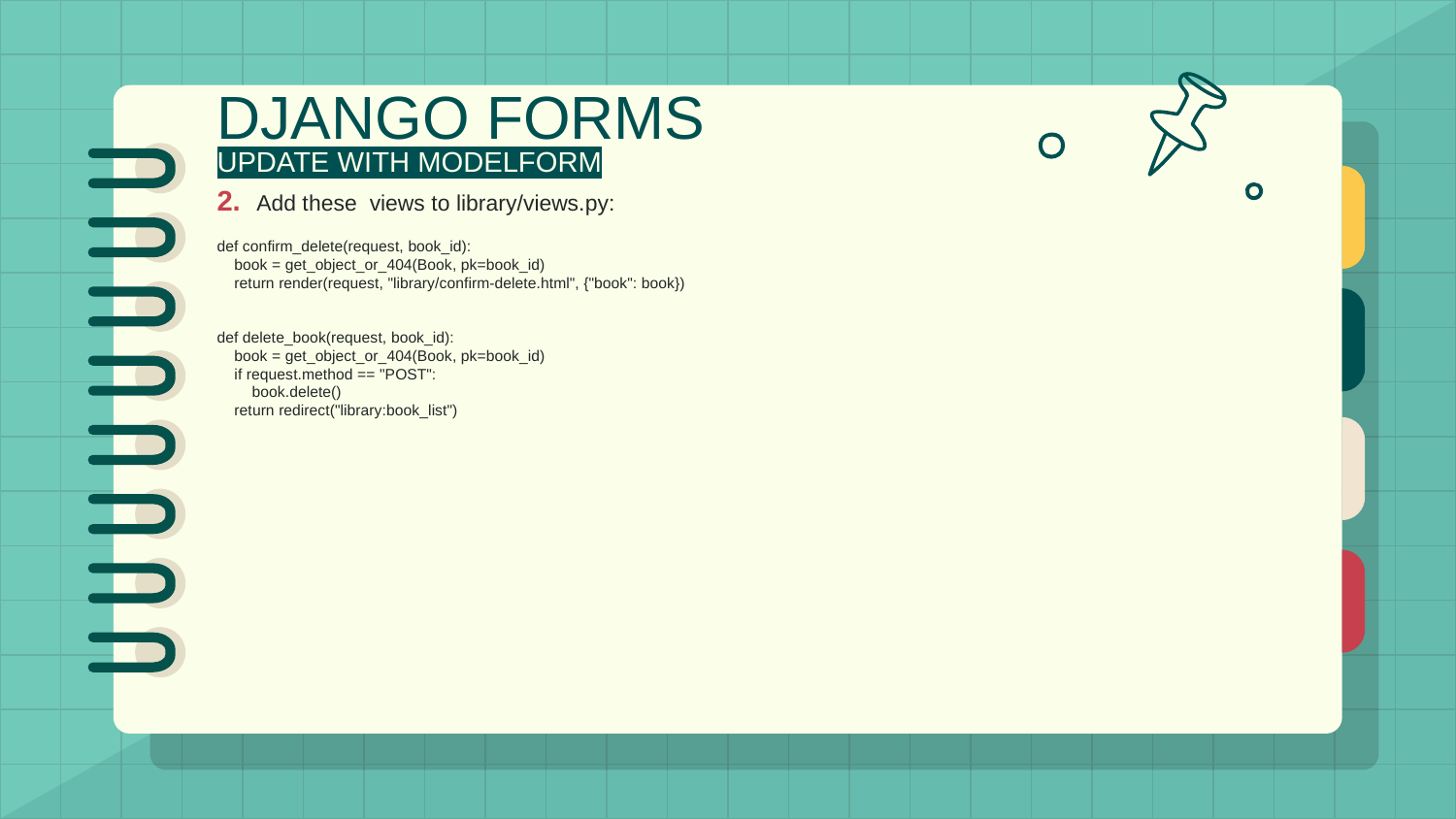

# DJANGO FORMS

UPDATE WITH MODELFORM

2.  Add these  views to library/views.py:
def confirm_delete(request, book_id):
    book = get_object_or_404(Book, pk=book_id)
    return render(request, "library/confirm-delete.html", {"book": book})

def delete_book(request, book_id):
    book = get_object_or_404(Book, pk=book_id)
    if request.method == "POST":
        book.delete()
    return redirect("library:book_list")